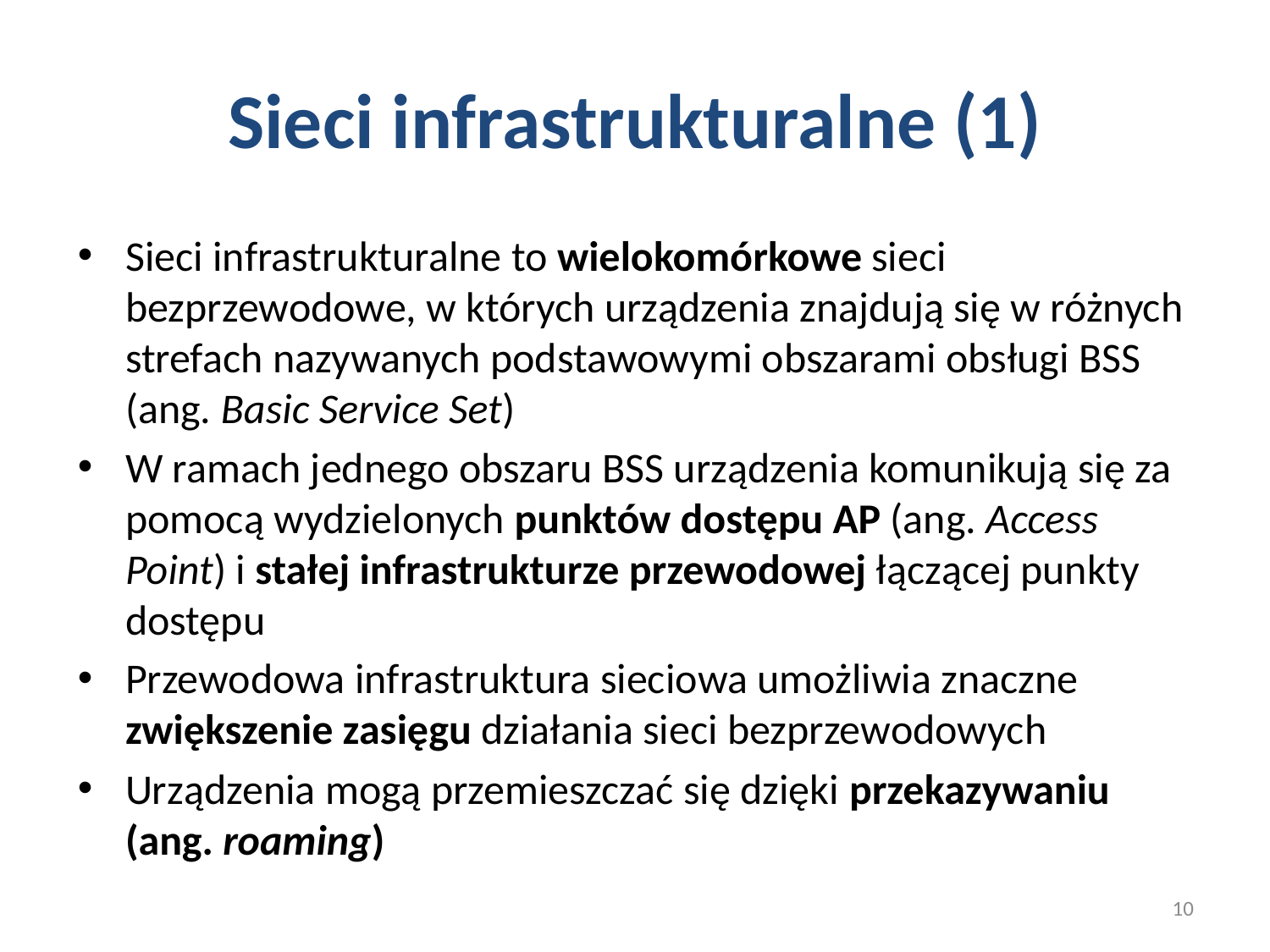

# Sieci infrastrukturalne (1)
Sieci infrastrukturalne to wielokomórkowe sieci bezprzewodowe, w których urządzenia znajdują się w różnych strefach nazywanych podstawowymi obszarami obsługi BSS (ang. Basic Service Set)
W ramach jednego obszaru BSS urządzenia komunikują się za pomocą wydzielonych punktów dostępu AP (ang. Access Point) i stałej infrastrukturze przewodowej łączącej punkty dostępu
Przewodowa infrastruktura sieciowa umożliwia znaczne zwiększenie zasięgu działania sieci bezprzewodowych
Urządzenia mogą przemieszczać się dzięki przekazywaniu (ang. roaming)

10